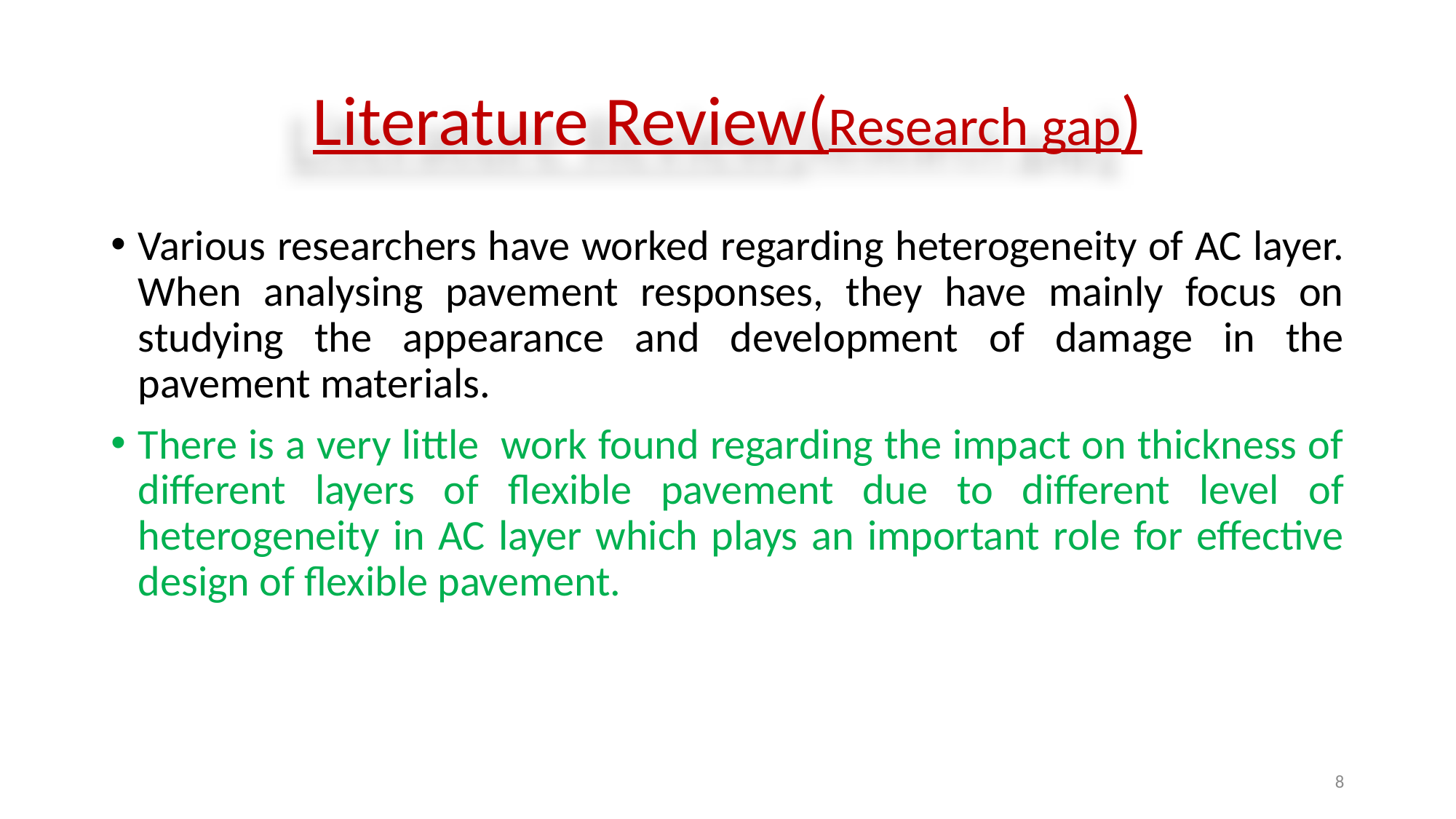

# Literature Review(Research gap)
Various researchers have worked regarding heterogeneity of AC layer. When analysing pavement responses, they have mainly focus on studying the appearance and development of damage in the pavement materials.
There is a very little  work found regarding the impact on thickness of different layers of flexible pavement due to different level of heterogeneity in AC layer which plays an important role for effective design of flexible pavement.
8